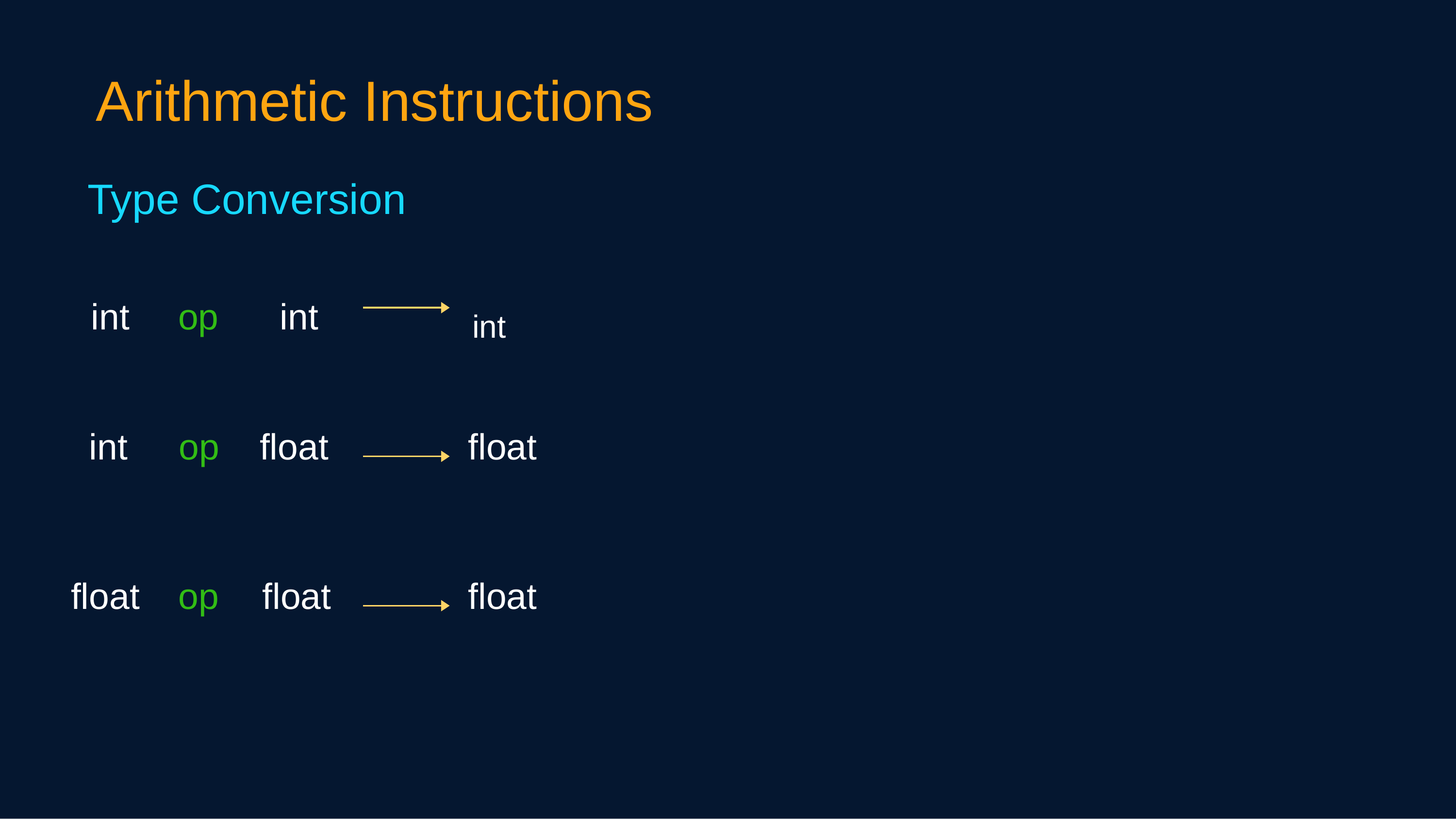

Arithmetic Instructions
Type Conversion
intop	int	int

intopfloat
float

float	float	float
op